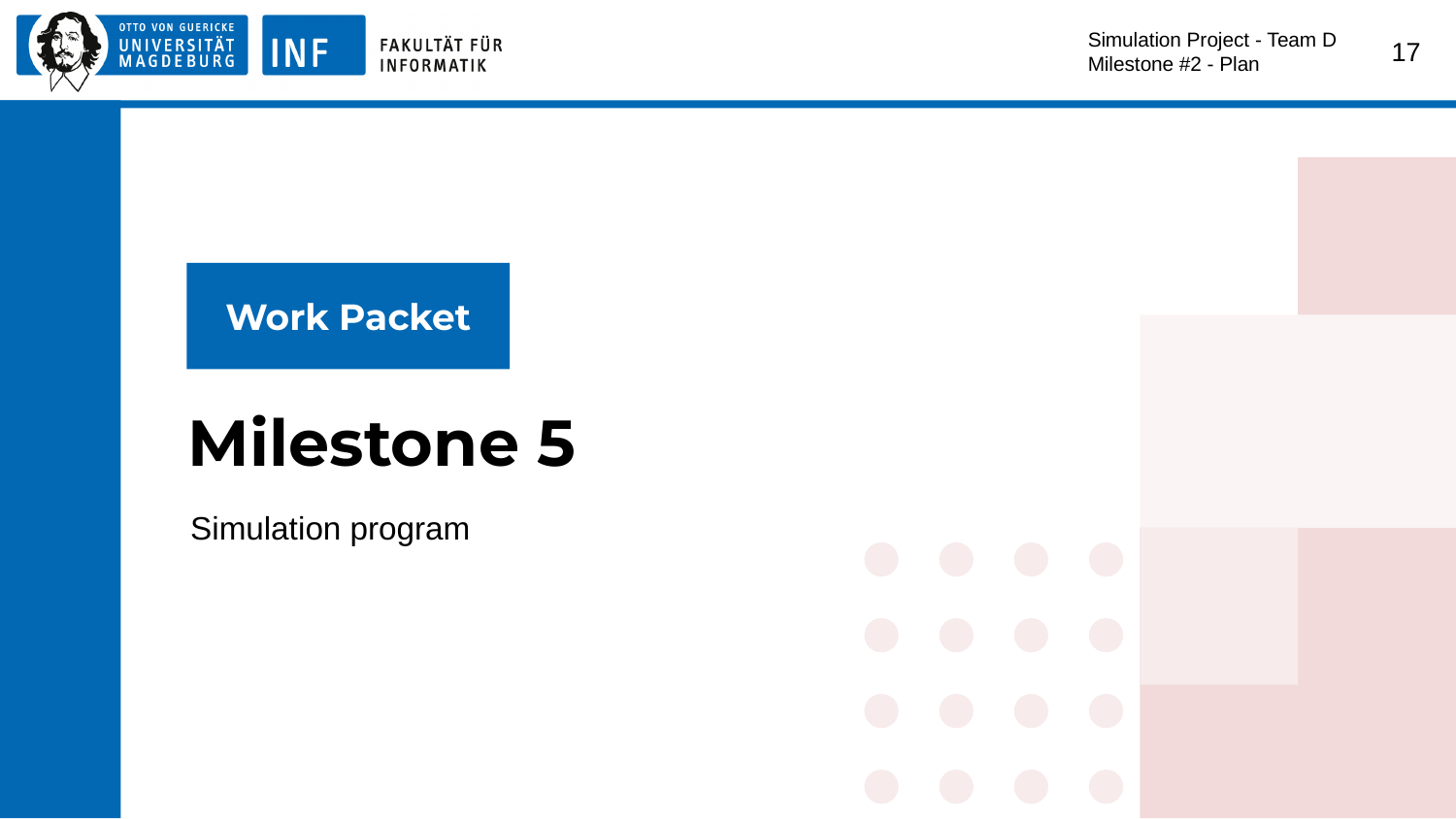

Simulation Project - Team D
Milestone #2 - Plan
17
Work Packet
# Milestone 5
Simulation program